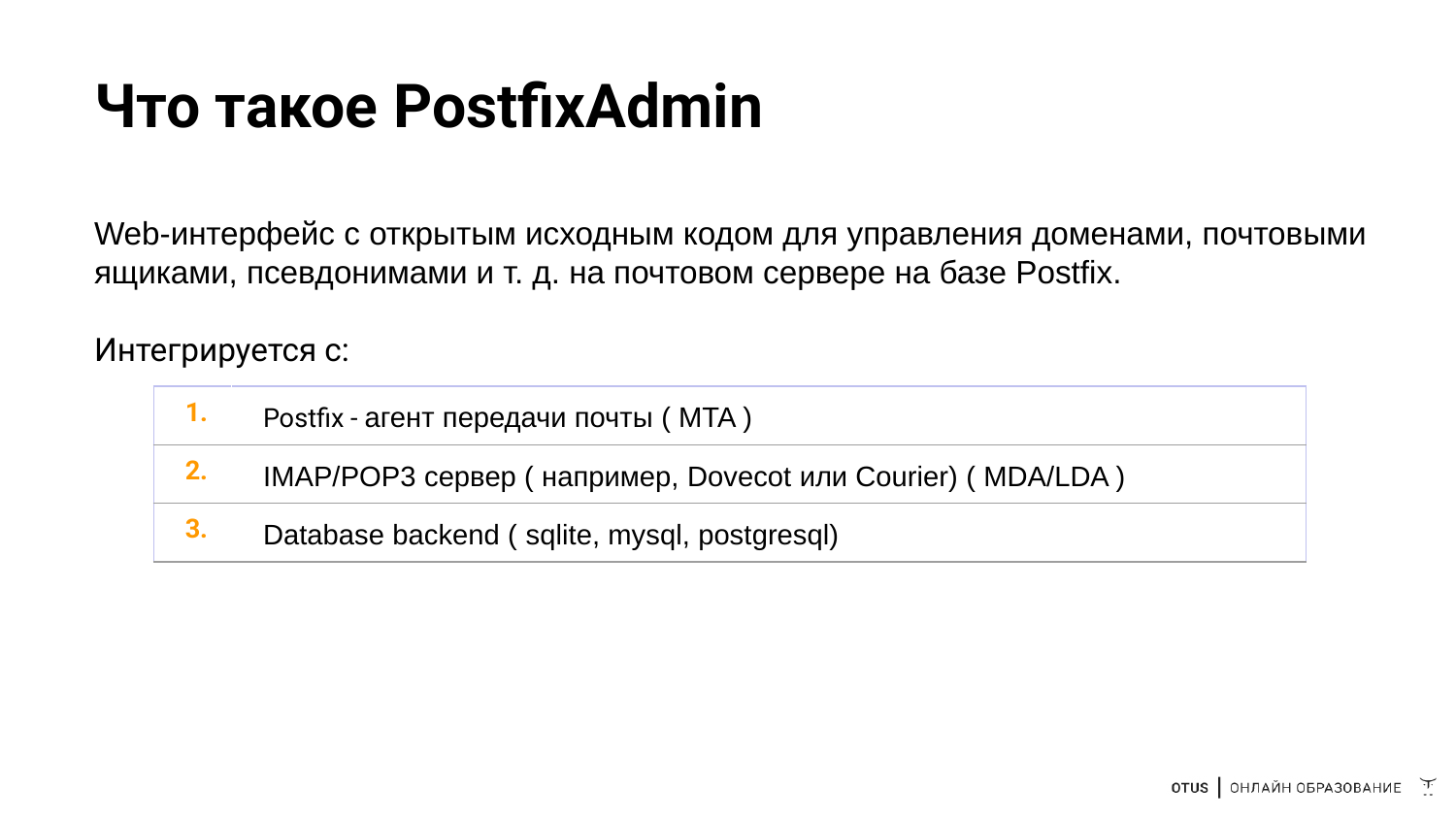

# Что такое PostfixAdmin
Web-интерфейс с открытым исходным кодом для управления доменами, почтовыми ящиками, псевдонимами и т. д. на почтовом сервере на базе Postfix.
Интегрируется с:
| 1. | Postfix - агент передачи почты ( MTA ) |
| --- | --- |
| 2. | IMAP/POP3 сервер ( например, Dovecot или Courier) ( MDA/LDA ) |
| 3. | Database backend ( sqlite, mysql, postgresql) |